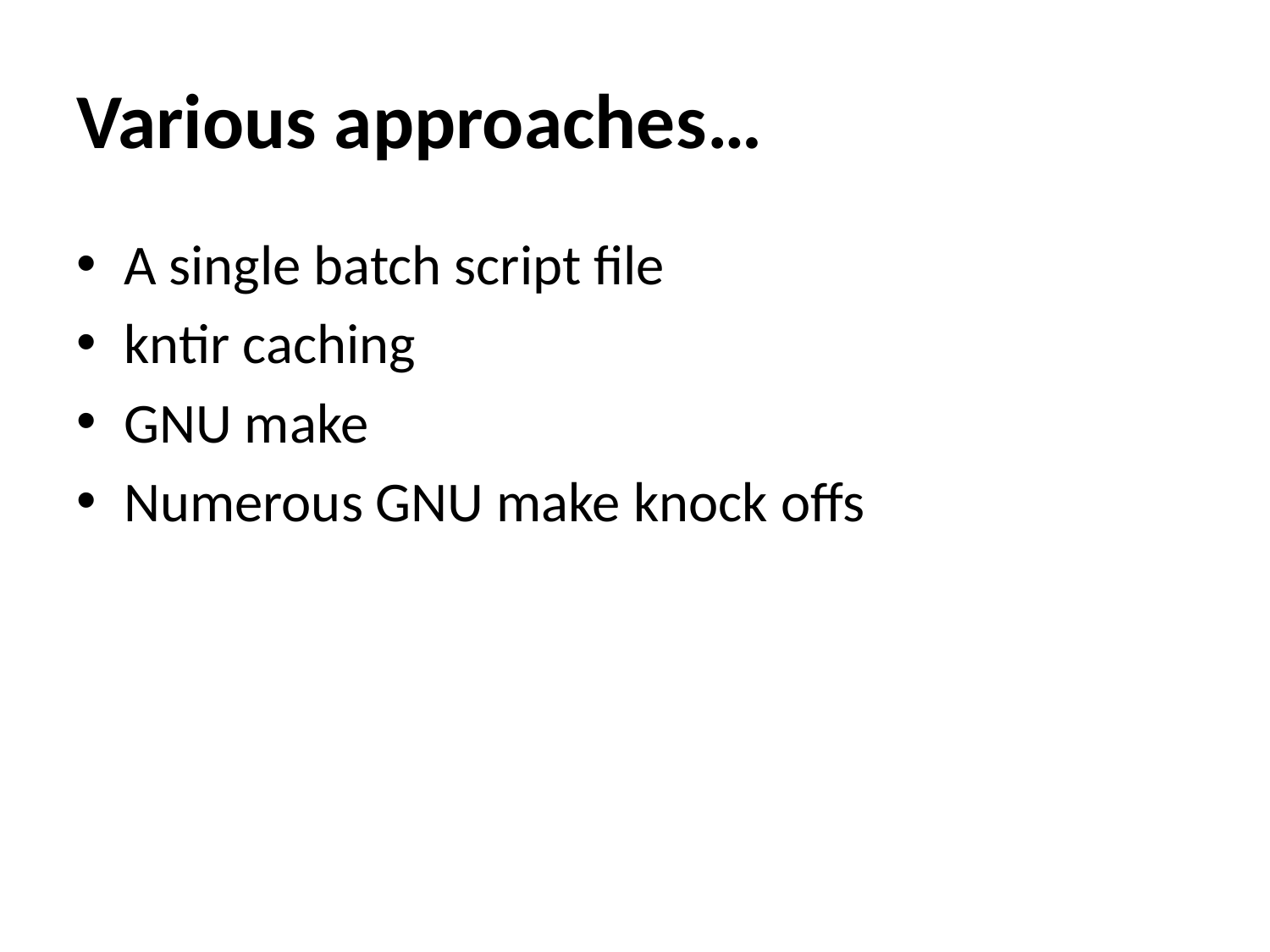

# Various approaches…
A single batch script file
kntir caching
GNU make
Numerous GNU make knock offs